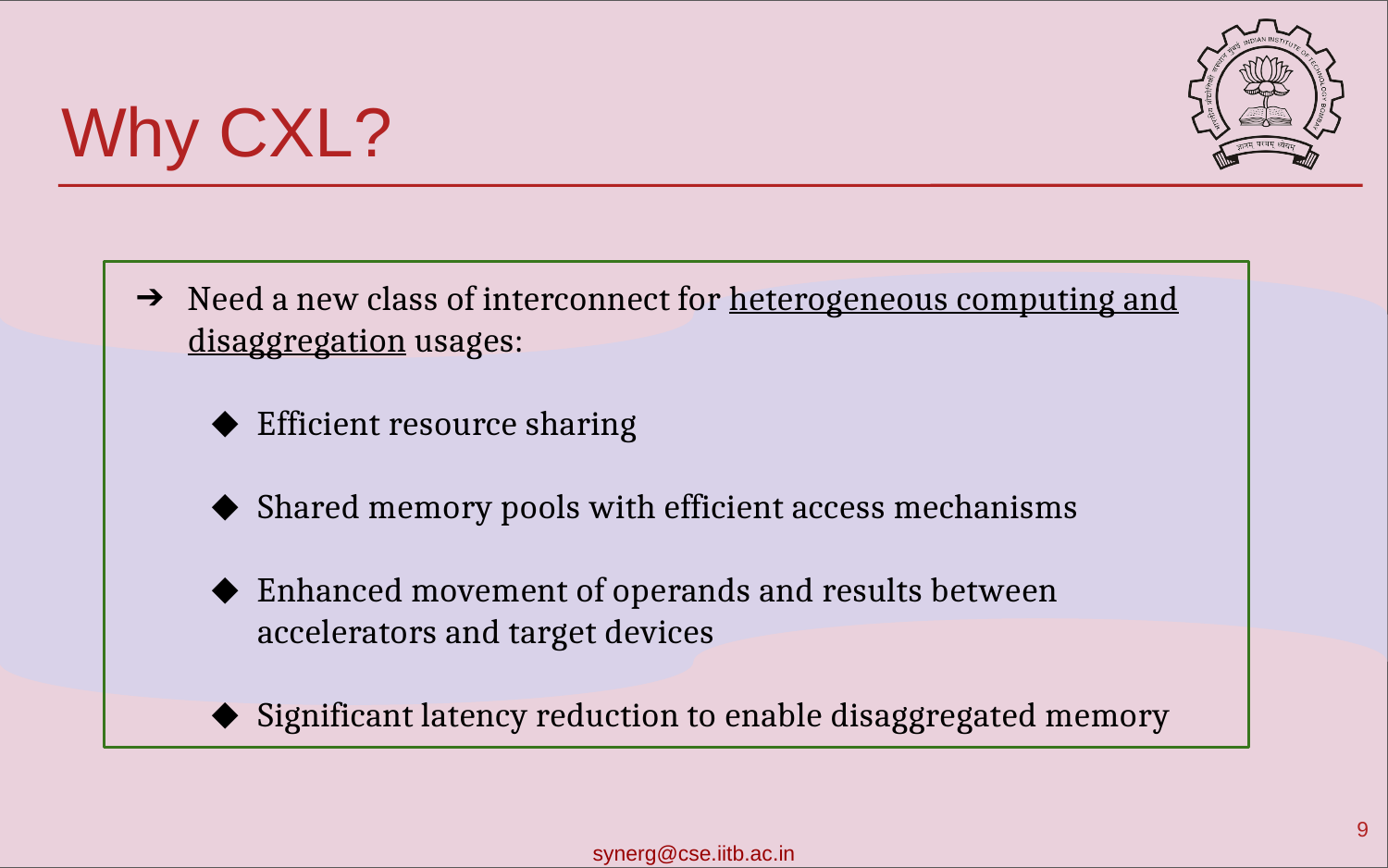

# Why CXL?
Need a new class of interconnect for heterogeneous computing and disaggregation usages:
Efficient resource sharing
Shared memory pools with efficient access mechanisms
Enhanced movement of operands and results between accelerators and target devices
Significant latency reduction to enable disaggregated memory
9